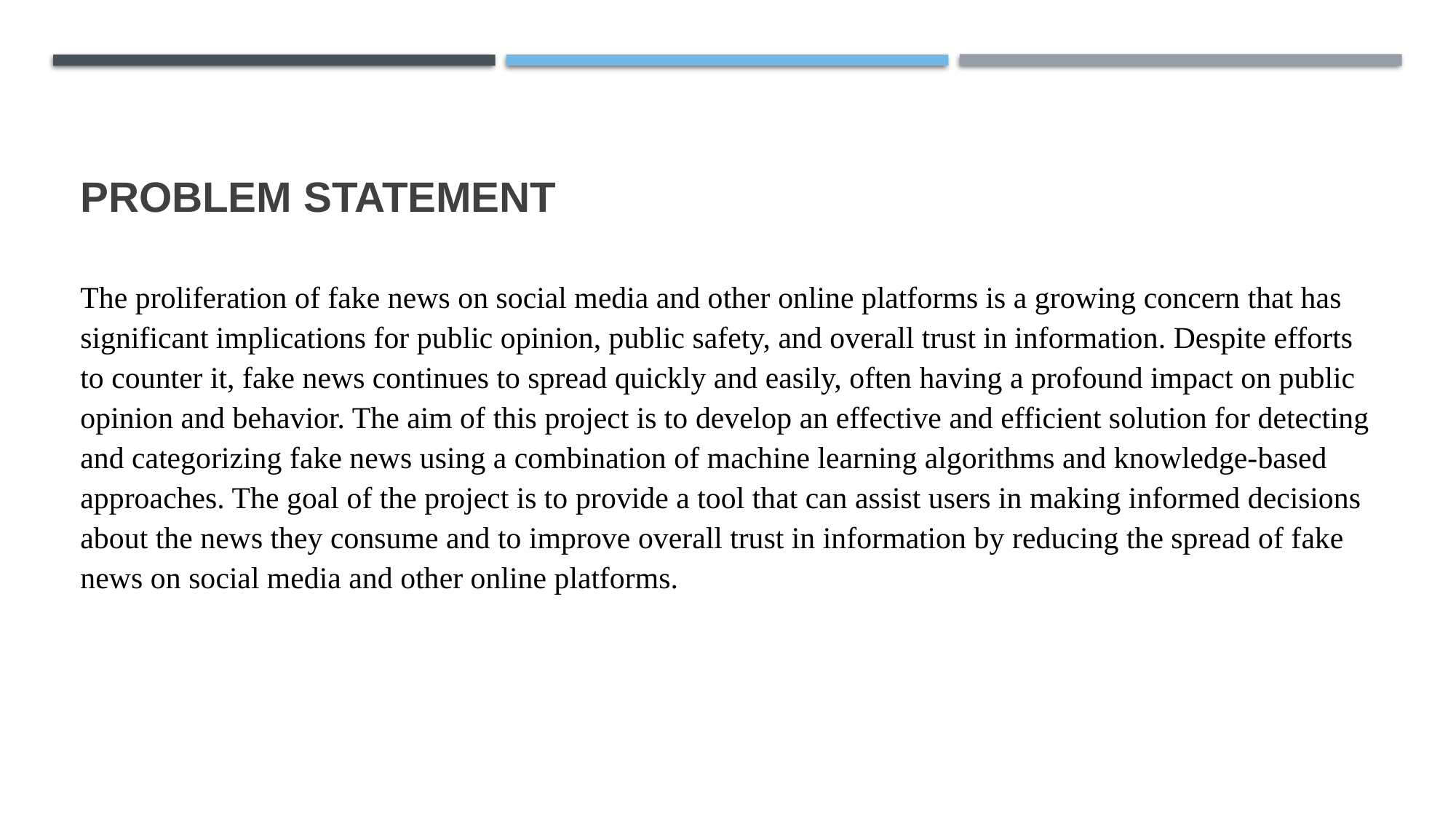

# Problem statement
The proliferation of fake news on social media and other online platforms is a growing concern that has significant implications for public opinion, public safety, and overall trust in information. Despite efforts to counter it, fake news continues to spread quickly and easily, often having a profound impact on public opinion and behavior. The aim of this project is to develop an effective and efficient solution for detecting and categorizing fake news using a combination of machine learning algorithms and knowledge-based approaches. The goal of the project is to provide a tool that can assist users in making informed decisions about the news they consume and to improve overall trust in information by reducing the spread of fake news on social media and other online platforms.